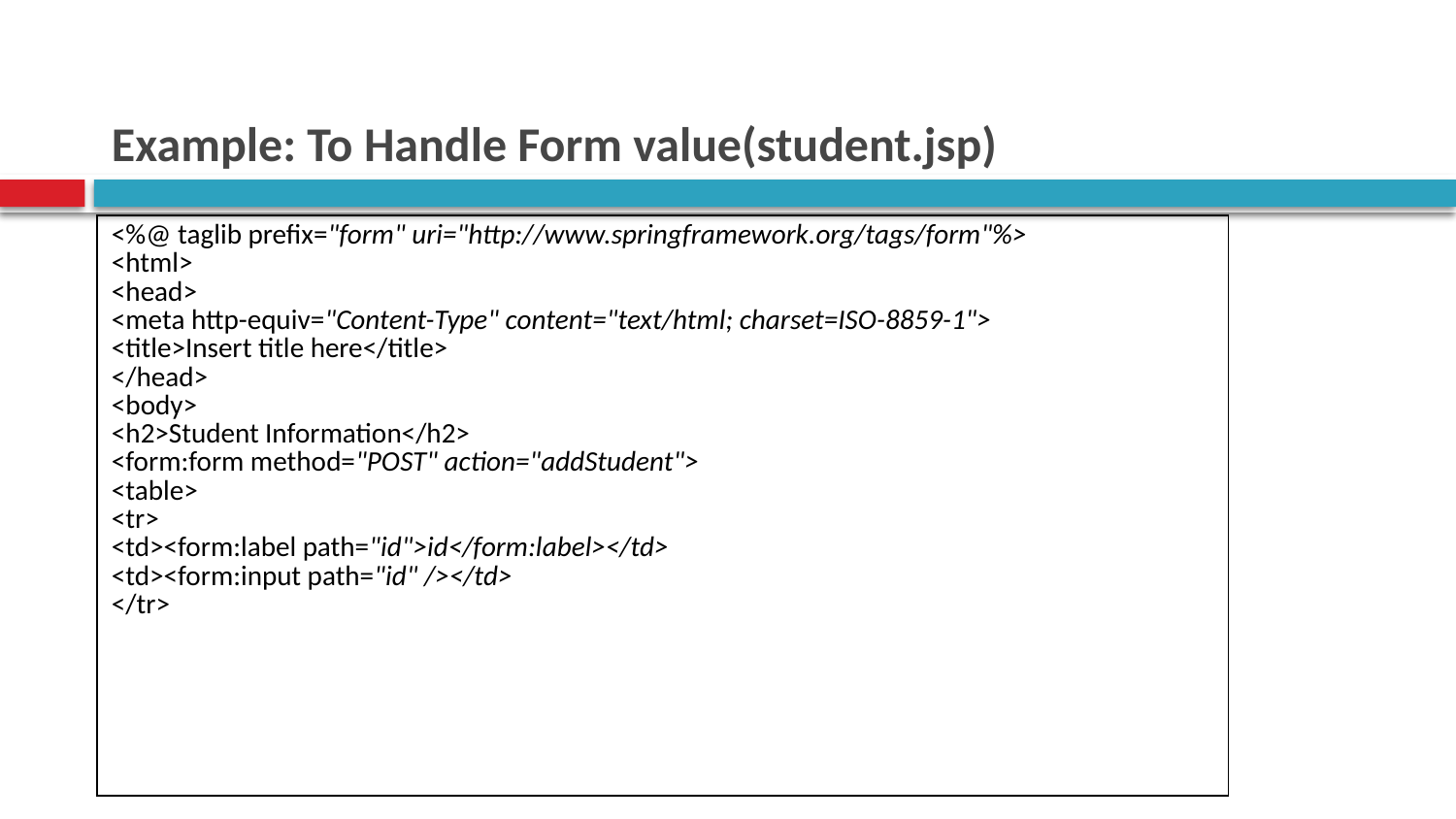

# Example: To Handle Form value(student.jsp)
| <%@ taglib prefix="form" uri="http://www.springframework.org/tags/form"%> <html> <head> <meta http-equiv="Content-Type" content="text/html; charset=ISO-8859-1"> <title>Insert title here</title> </head> <body> <h2>Student Information</h2> <form:form method="POST" action="addStudent"> <table> <tr> <td><form:label path="id">id</form:label></td> <td><form:input path="id" /></td> </tr> |
| --- |